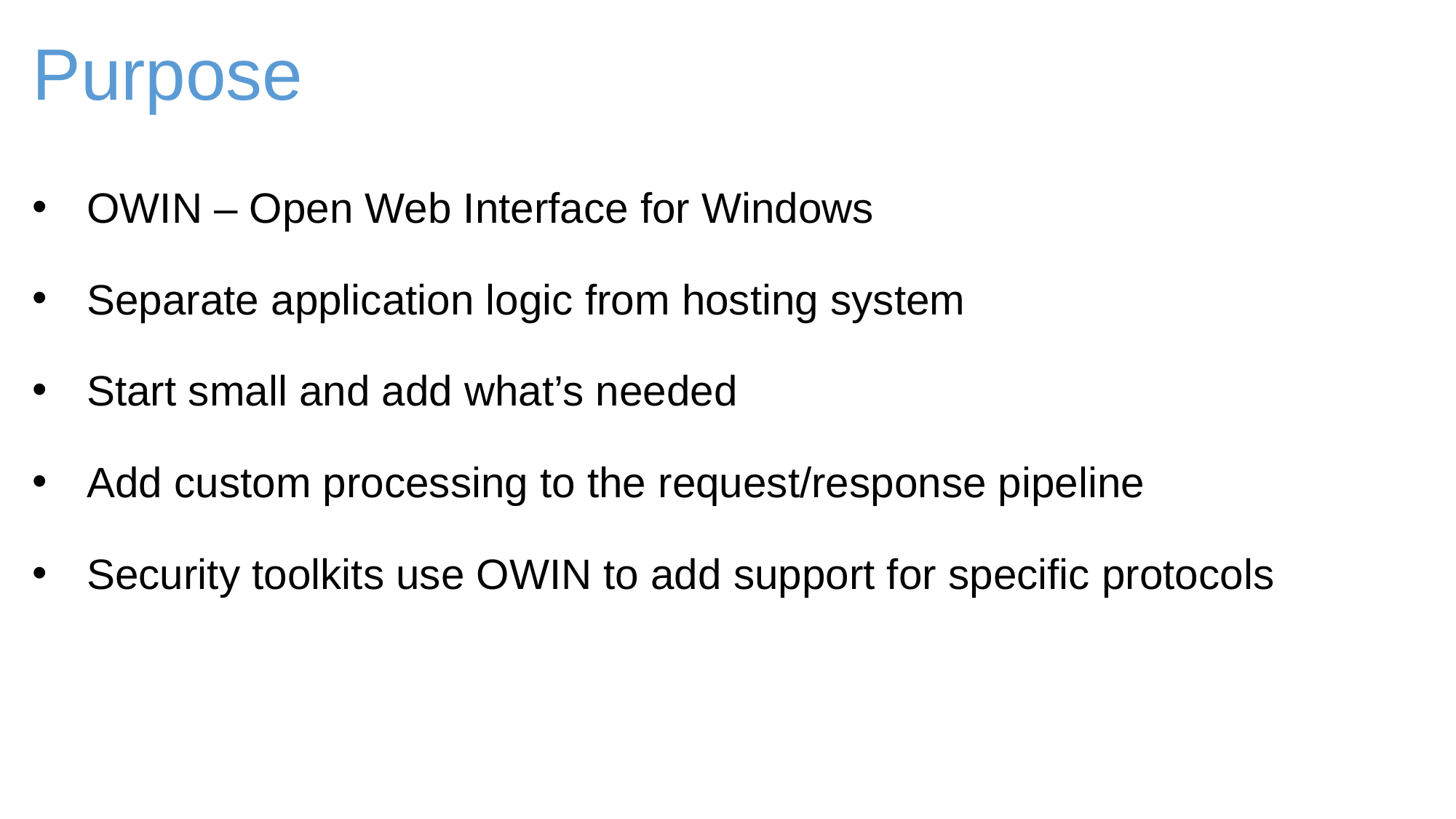

# Purpose
OWIN – Open Web Interface for Windows
Separate application logic from hosting system
Start small and add what’s needed
Add custom processing to the request/response pipeline
Security toolkits use OWIN to add support for specific protocols